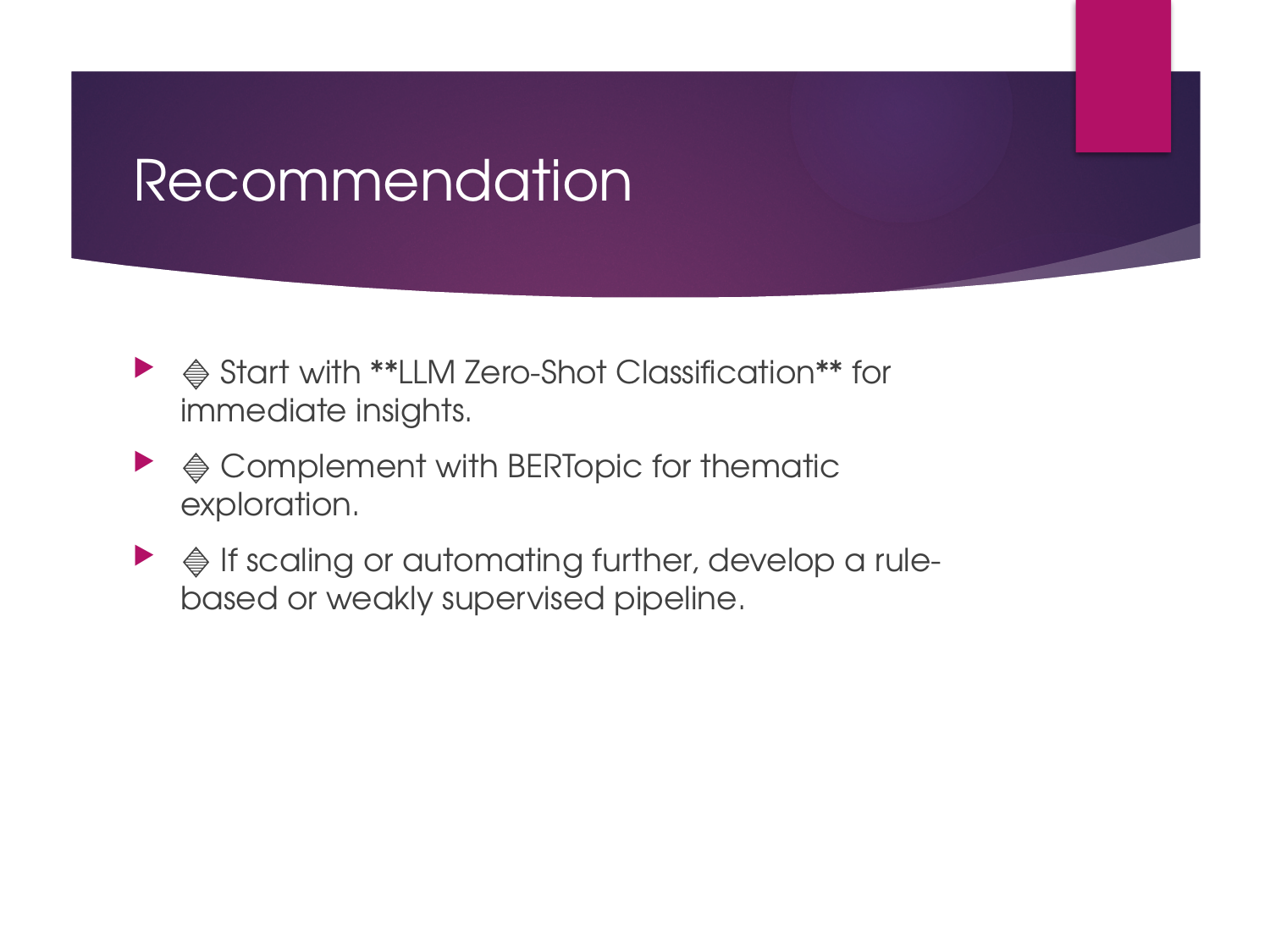

# Recommendation
🔷 Start with **LLM Zero-Shot Classification** for immediate insights.
🔷 Complement with BERTopic for thematic exploration.
🔷 If scaling or automating further, develop a rule-based or weakly supervised pipeline.